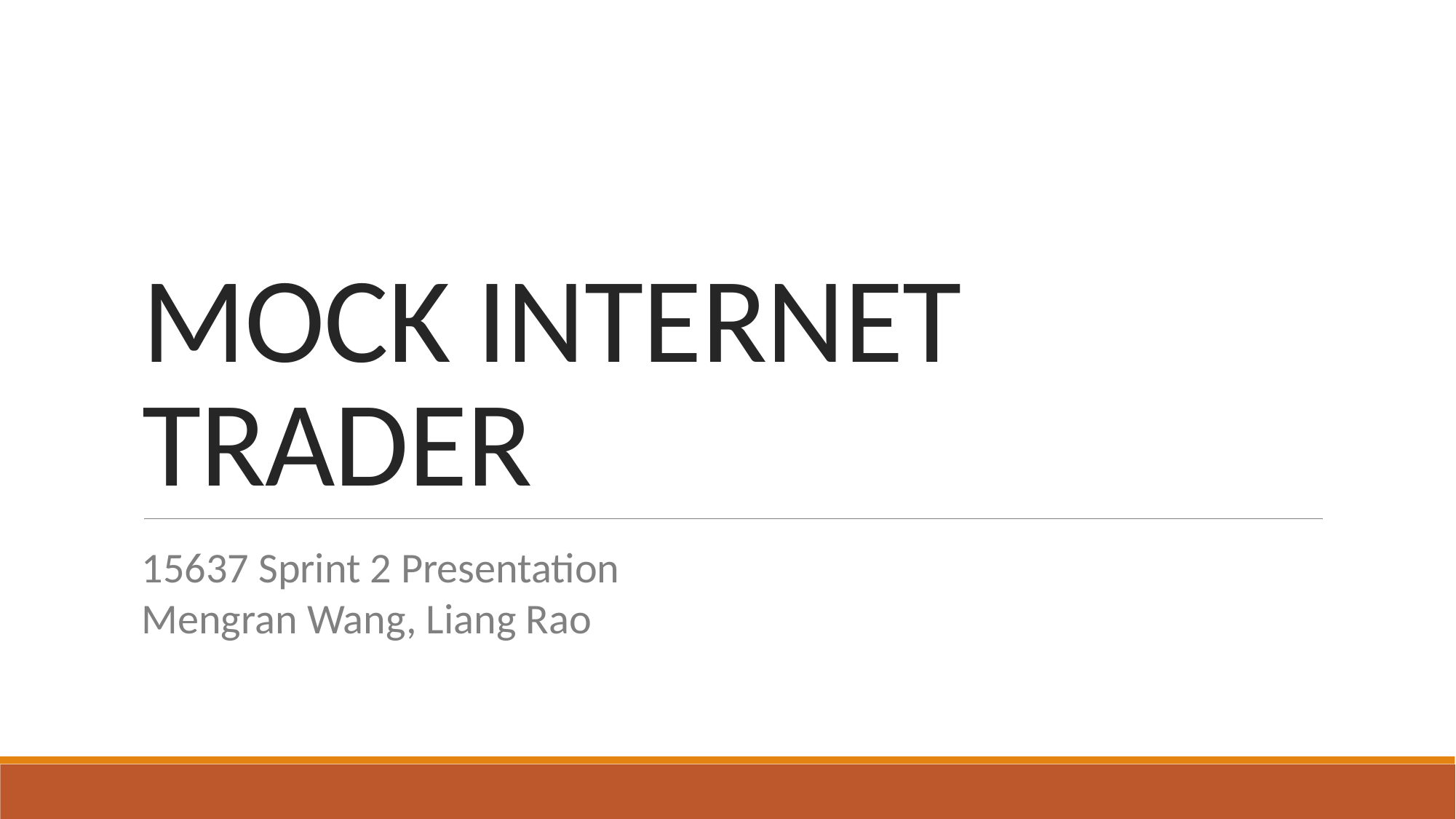

# MOCK INTERNET TRADER
15637 Sprint 2 Presentation
Mengran Wang, Liang Rao